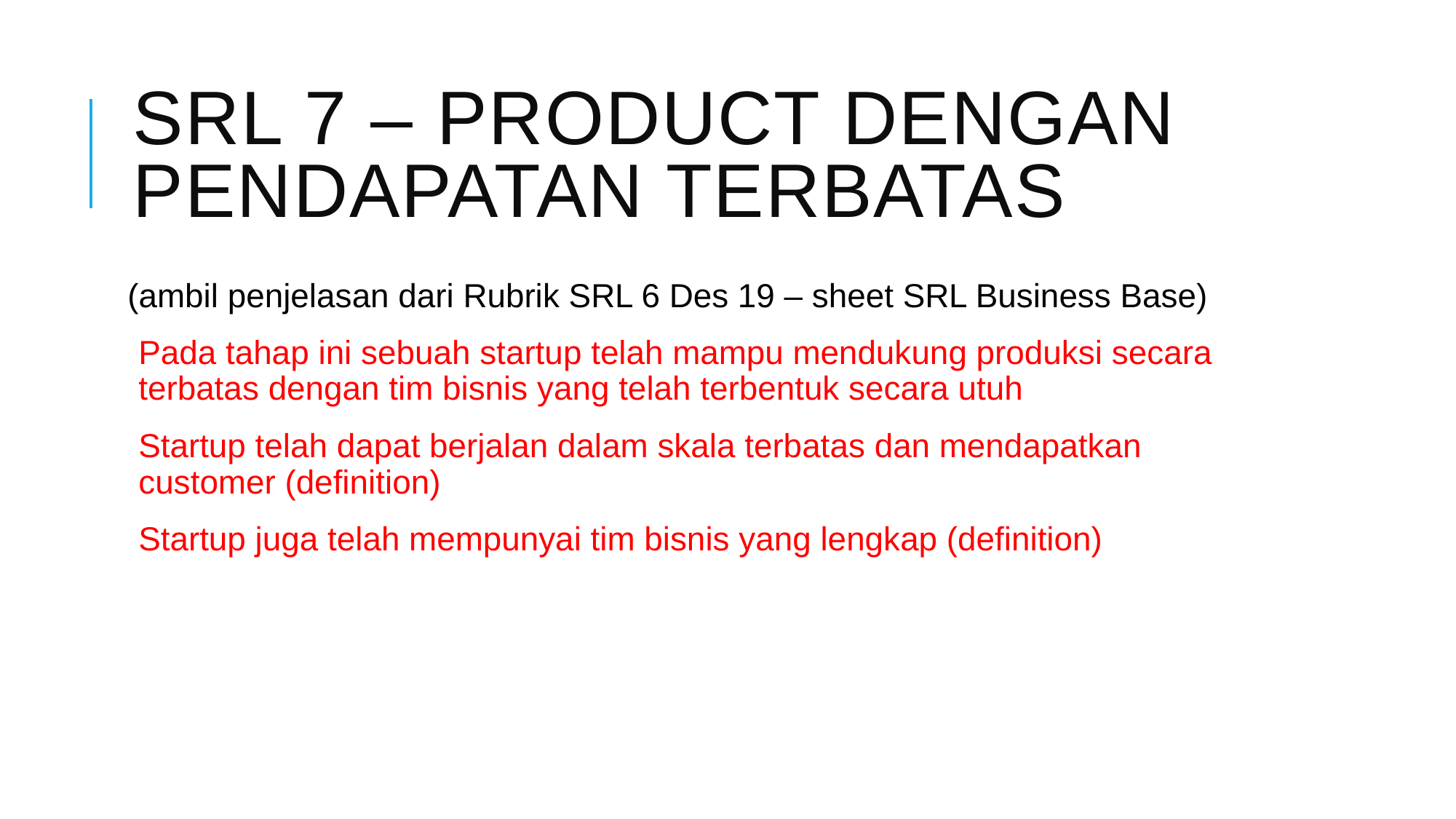

# SRL 7 – Product dengan Pendapatan Terbatas
(ambil penjelasan dari Rubrik SRL 6 Des 19 – sheet SRL Business Base)
Pada tahap ini sebuah startup telah mampu mendukung produksi secara terbatas dengan tim bisnis yang telah terbentuk secara utuh
Startup telah dapat berjalan dalam skala terbatas dan mendapatkan customer (definition)
Startup juga telah mempunyai tim bisnis yang lengkap (definition)